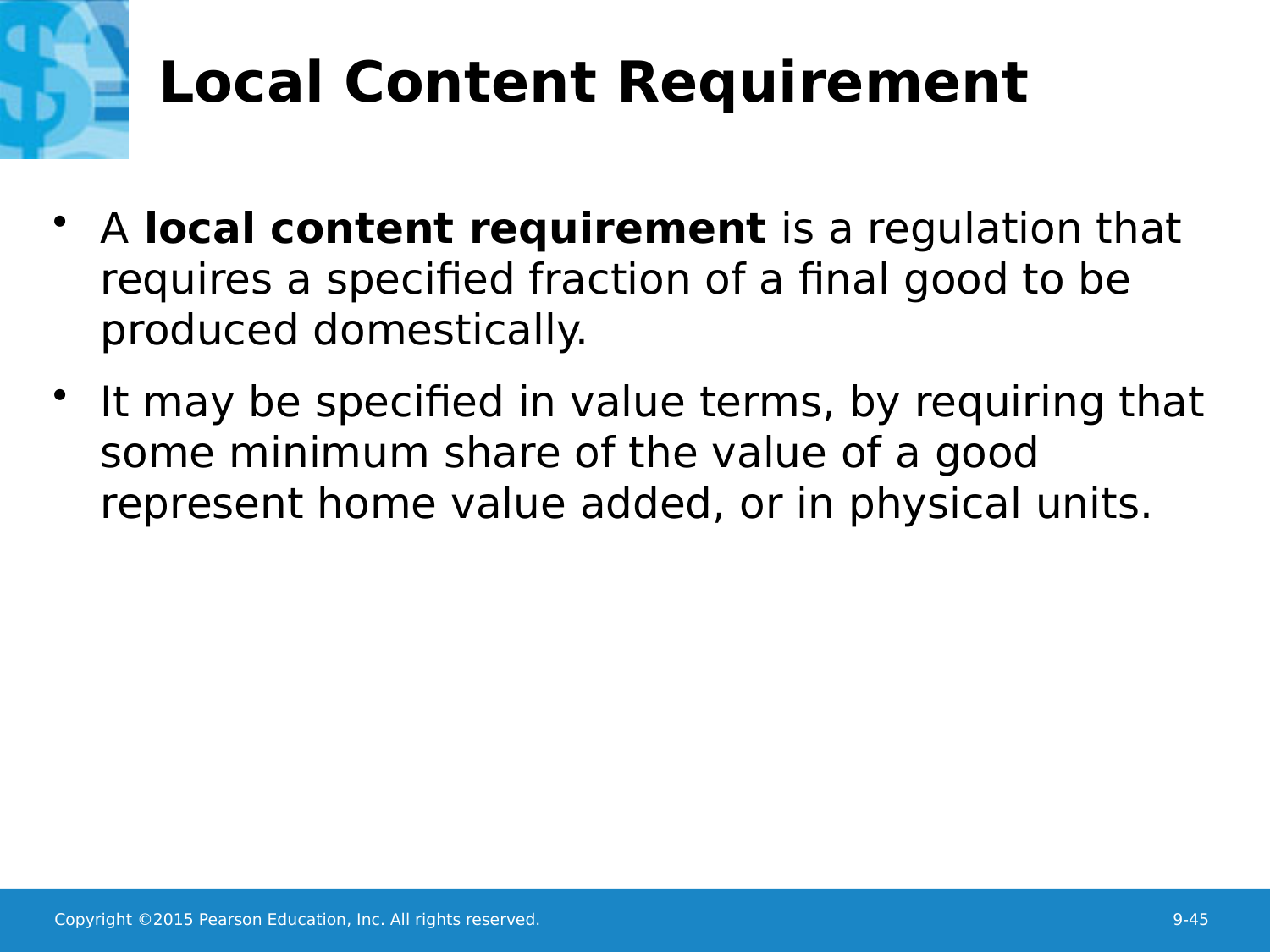

# Local Content Requirement
A local content requirement is a regulation that requires a specified fraction of a final good to be produced domestically.
It may be specified in value terms, by requiring that some minimum share of the value of a good represent home value added, or in physical units.